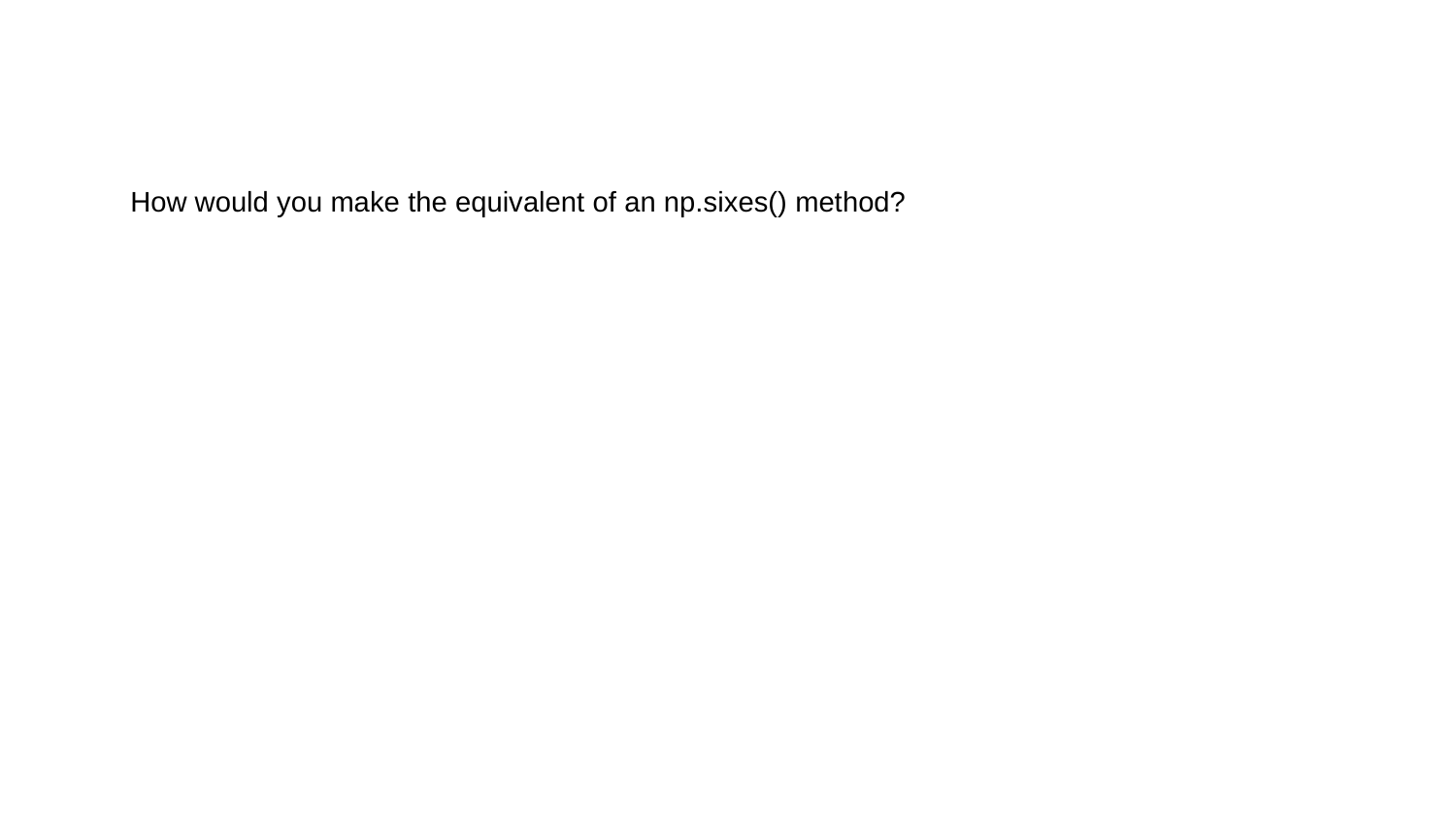

How would you make the equivalent of an np.sixes() method?